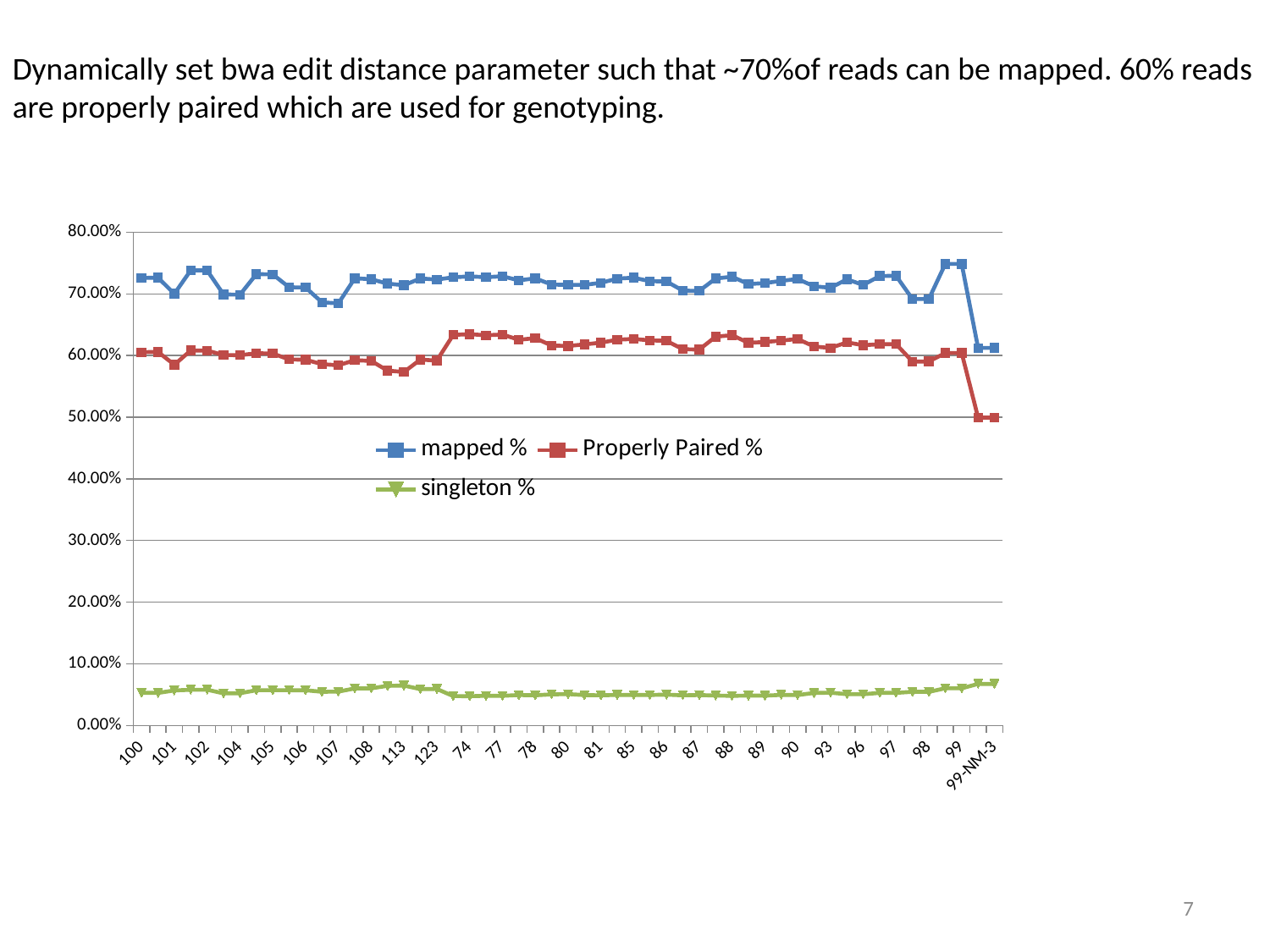

Dynamically set bwa edit distance parameter such that ~70%of reads can be mapped. 60% reads are properly paired which are used for genotyping.

### Chart

| Category | mapped % | Properly Paired % | singleton % |
|---|---|---|---|
| 100 | 0.7259 | 0.6054 | 0.0529 |
| 100 | 0.7264 | 0.6059 | 0.0527 |
| 101 | 0.7002 | 0.5852 | 0.0568 |
| 102 | 0.7383 | 0.6083 | 0.0578 |
| 102 | 0.738 | 0.608 | 0.0579 |
| 104 | 0.6991 | 0.6009 | 0.0521 |
| 104 | 0.6987 | 0.6006 | 0.0522 |
| 105 | 0.732 | 0.6037 | 0.0571 |
| 105 | 0.7317 | 0.6033 | 0.0572 |
| 106 | 0.7107 | 0.5937 | 0.0571 |
| 106 | 0.7104 | 0.5933 | 0.0571 |
| 107 | 0.6863 | 0.586 | 0.0546 |
| 107 | 0.6846 | 0.5843 | 0.0549 |
| 108 | 0.7254 | 0.5925 | 0.06 |
| 108 | 0.7238 | 0.5913 | 0.0602 |
| 113 | 0.7166 | 0.5755 | 0.0642 |
| 113 | 0.7141 | 0.5734 | 0.0646 |
| 123 | 0.7251 | 0.5935 | 0.0589 |
| 123 | 0.7233 | 0.5918 | 0.0592 |
| 74 | 0.7269 | 0.6335 | 0.0476 |
| 74 | 0.7284 | 0.6347 | 0.0474 |
| 77 | 0.7271 | 0.6329 | 0.0481 |
| 77 | 0.7286 | 0.6341 | 0.048 |
| 78 | 0.722 | 0.6256 | 0.0493 |
| 78 | 0.7252 | 0.6282 | 0.0489 |
| 80 | 0.7152 | 0.6163 | 0.0504 |
| 80 | 0.7146 | 0.6156 | 0.0509 |
| 81 | 0.7147 | 0.6181 | 0.0492 |
| 81 | 0.7179 | 0.6209 | 0.0488 |
| 85 | 0.7248 | 0.6257 | 0.0496 |
| 85 | 0.7263 | 0.627 | 0.0495 |
| 86 | 0.7206 | 0.6246 | 0.0494 |
| 86 | 0.7202 | 0.6239 | 0.05 |
| 87 | 0.7053 | 0.6103 | 0.0488 |
| 87 | 0.7049 | 0.6097 | 0.0493 |
| 88 | 0.725 | 0.6306 | 0.0484 |
| 88 | 0.7279 | 0.6331 | 0.048 |
| 89 | 0.716 | 0.6207 | 0.0484 |
| 89 | 0.7175 | 0.622 | 0.0483 |
| 90 | 0.7212 | 0.6243 | 0.0496 |
| 90 | 0.7242 | 0.6268 | 0.0492 |
| 93 | 0.7123 | 0.6147 | 0.0527 |
| 93 | 0.7099 | 0.6123 | 0.0531 |
| 94 | 0.7236 | 0.6214 | 0.0507 |
| 96 | 0.7145 | 0.6168 | 0.0506 |
| 97 | 0.729 | 0.6184 | 0.0528 |
| 97 | 0.7293 | 0.6186 | 0.0528 |
| 98 | 0.6916 | 0.5902 | 0.0546 |
| 98 | 0.6918 | 0.5904 | 0.0545 |
| 99 | 0.7486 | 0.6041 | 0.0603 |
| 99 | 0.7487 | 0.6043 | 0.0602 |
| 99-NM-3 | 0.6123 | 0.4993 | 0.0674 |
| 99-NM-3 | 0.6125 | 0.4995 | 0.0674 |
7